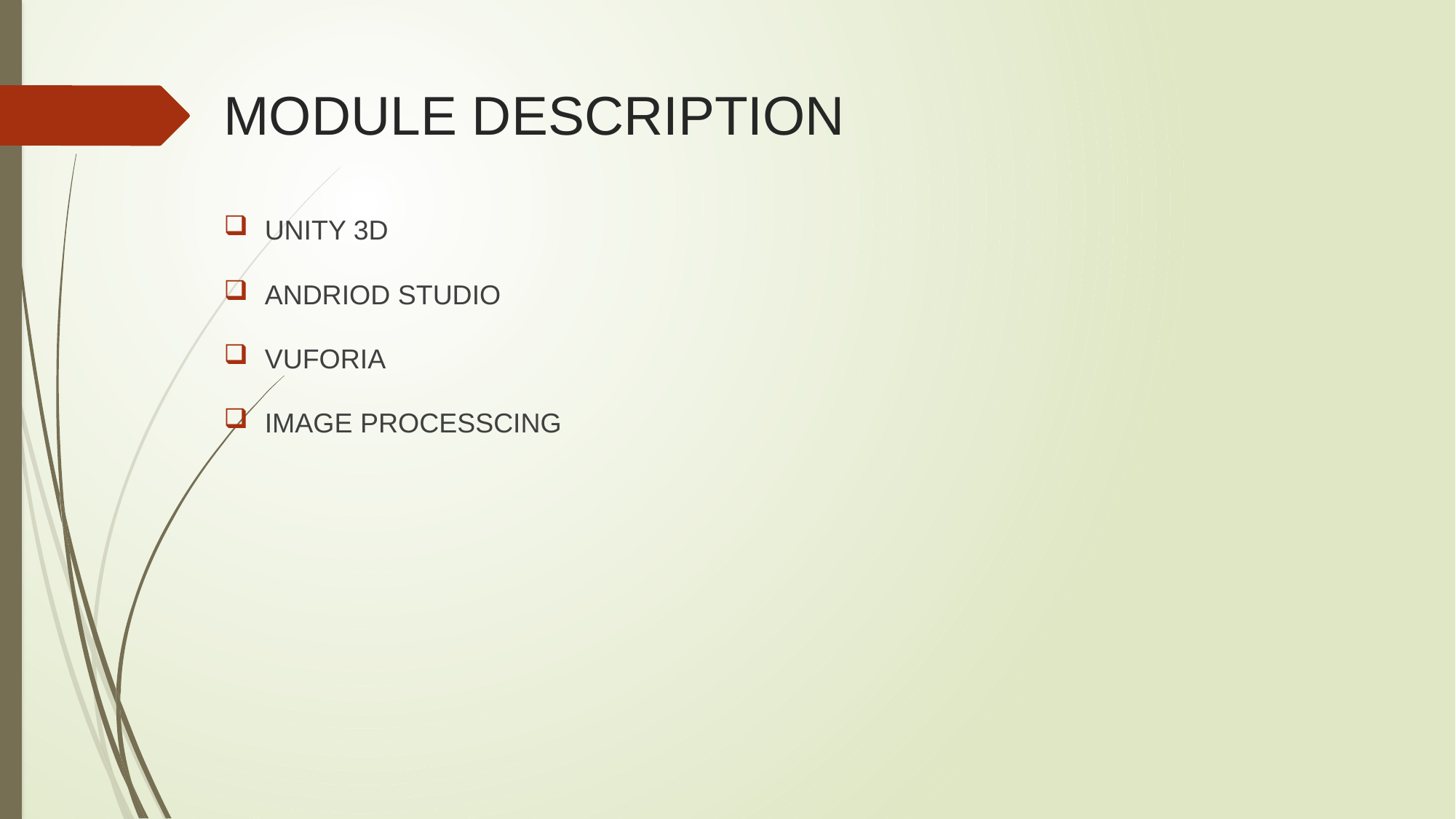

# MODULE DESCRIPTION
UNITY 3D
ANDRIOD STUDIO
VUFORIA
IMAGE PROCESSCING